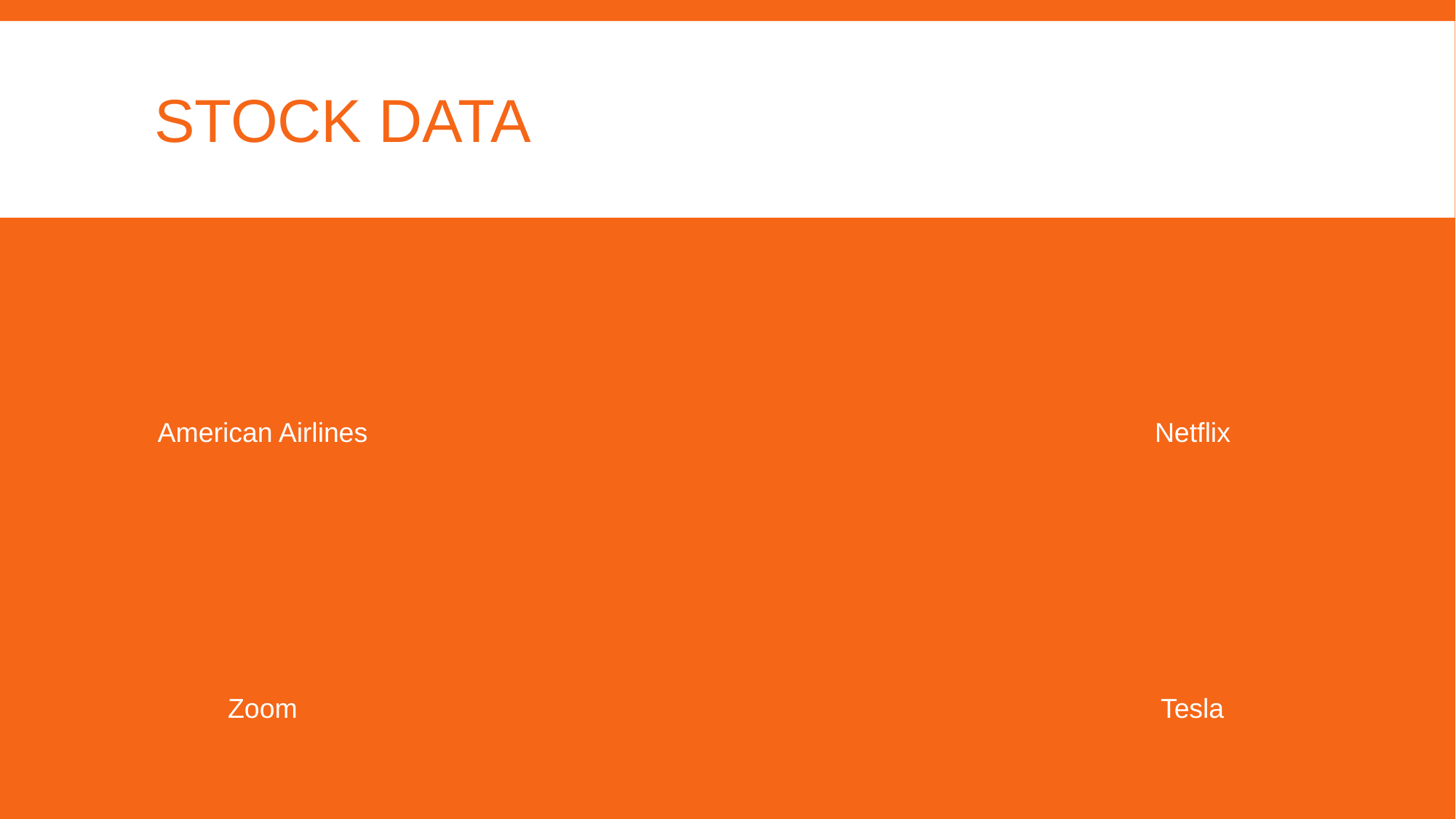

# Stock data
American Airlines
Netflix
Zoom
Tesla